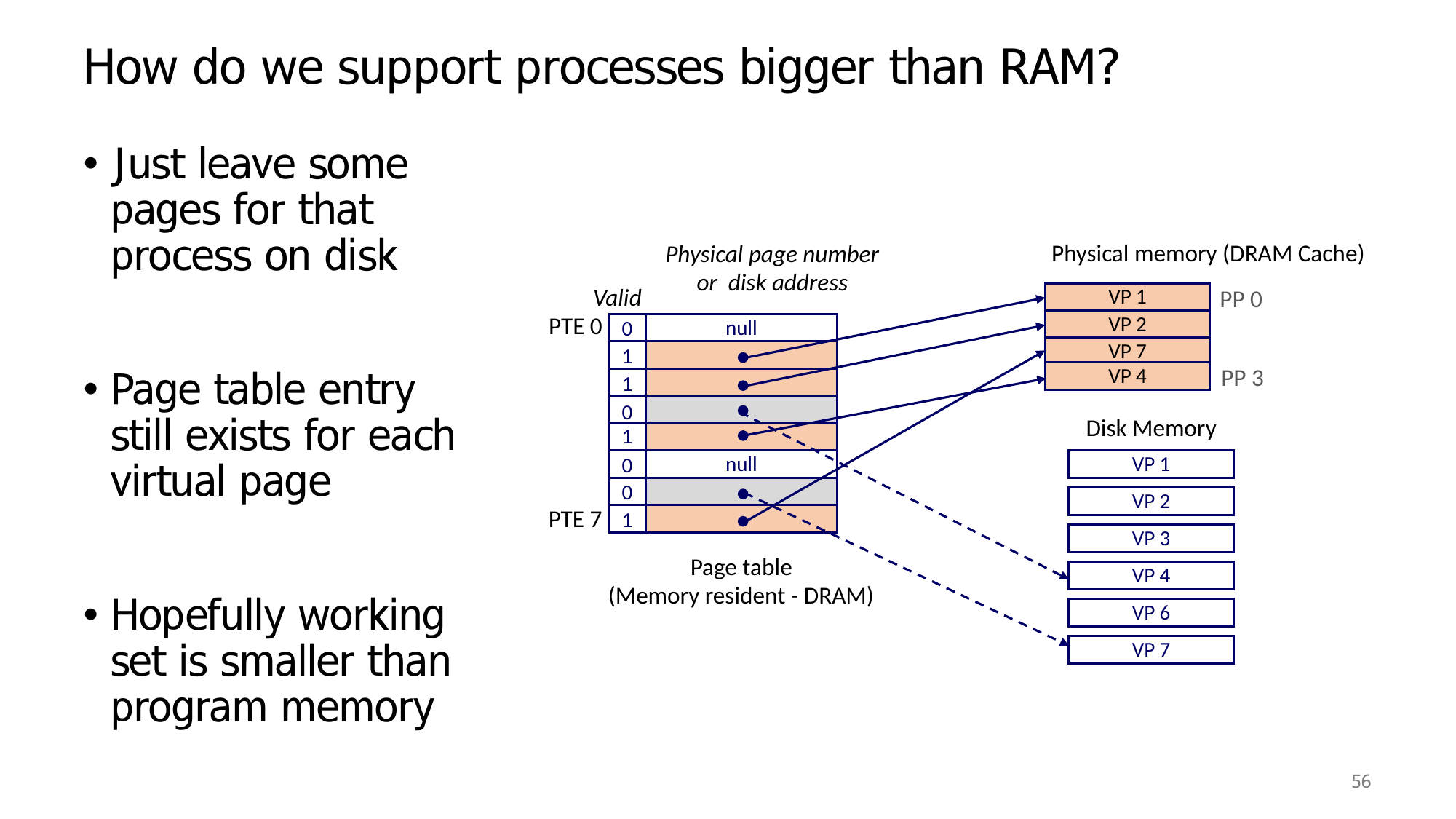

# How do we support processes bigger than RAM?
Just leave some pages for that process on disk

Page table entry still exists for each virtual page

Hopefully working set is smaller than program memory
Physical memory (DRAM Cache)
Physical page number
or  disk address
Valid
PP 0
VP 1

PTE 0
0
VP 2

null

VP 7
1

PP 3
VP 4
1

0

Disk Memory

1

0

null
VP 1
0

VP 2

PTE 7
1

VP 3
Page table
(Memory resident - DRAM)
VP 4
VP 6
VP 7
56